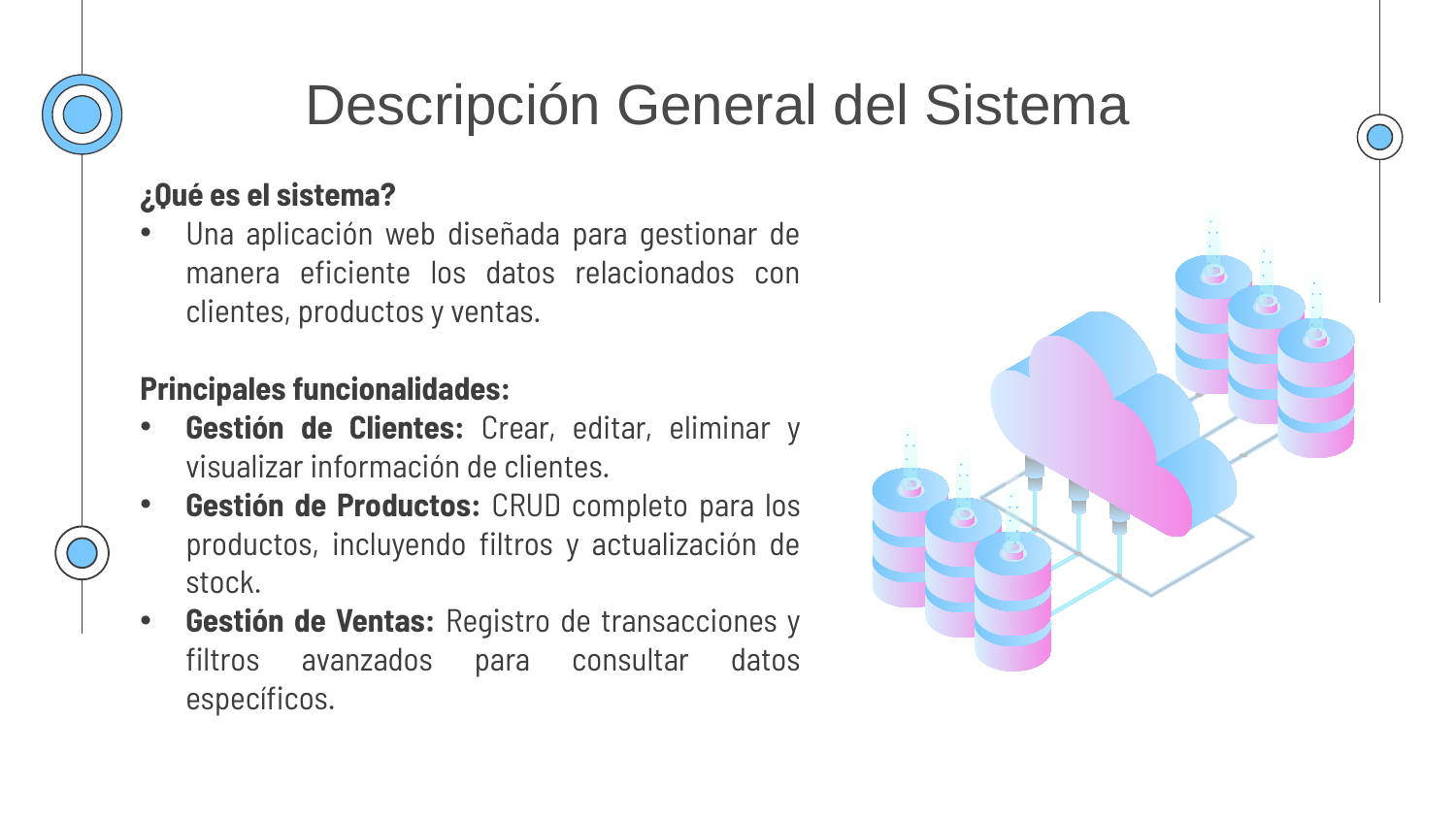

# Descripción General del Sistema
¿Qué es el sistema?
Una aplicación web diseñada para gestionar de manera eficiente los datos relacionados con clientes, productos y ventas.

Principales funcionalidades:
Gestión de Clientes: Crear, editar, eliminar y visualizar información de clientes.
Gestión de Productos: CRUD completo para los productos, incluyendo filtros y actualización de stock.
Gestión de Ventas: Registro de transacciones y filtros avanzados para consultar datos específicos.